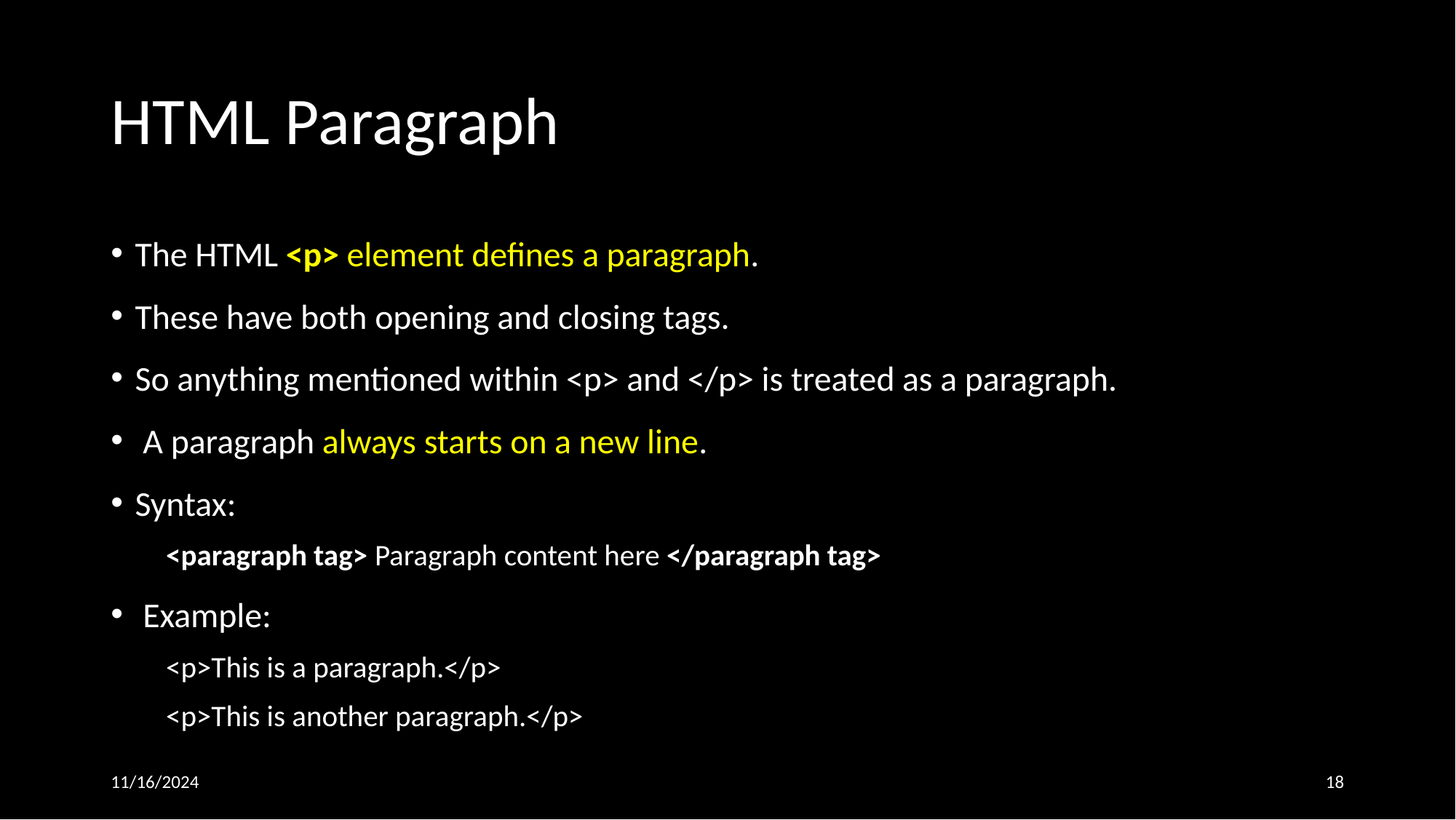

# HTML Paragraph
The HTML <p> element defines a paragraph.
These have both opening and closing tags.
So anything mentioned within <p> and </p> is treated as a paragraph.
 A paragraph always starts on a new line.
Syntax:
 <paragraph tag> Paragraph content here </paragraph tag>
 Example:
 <p>This is a paragraph.</p>
 <p>This is another paragraph.</p>
11/16/2024
18